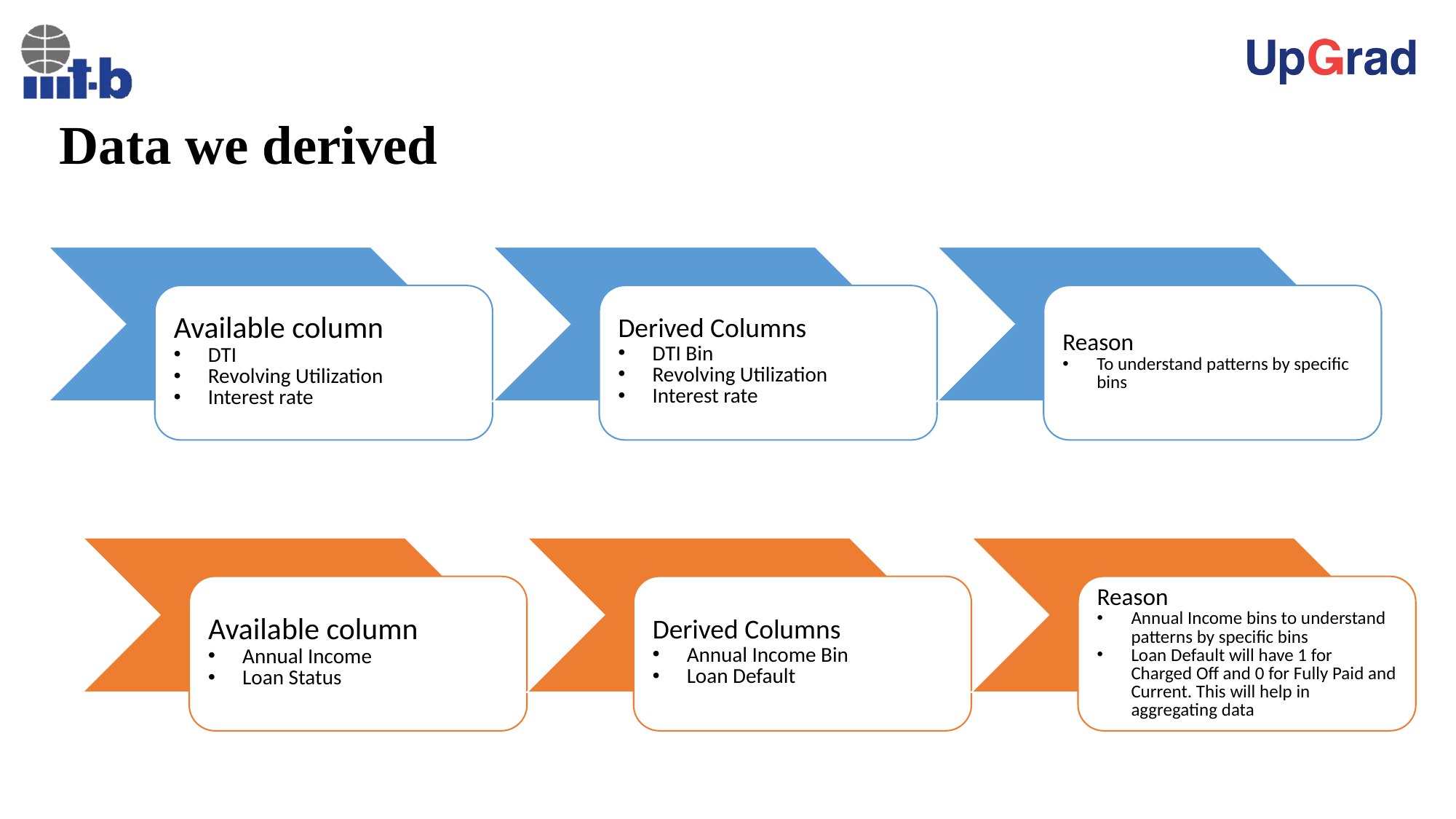

# Data we derived
Available column
Reason
DTI Bin
Derived Columns
DTI
To understand patterns by specific bins
Revolving Utilization
Interest rate
Revolving Utilization
Interest rate
Available column
Reason
Annual Income Bin
Derived Columns
Annual Income
Annual Income bins to understand patterns by specific bins
Loan Default
Loan Status
Loan Default will have 1 for Charged Off and 0 for Fully Paid and Current. This will help in aggregating data